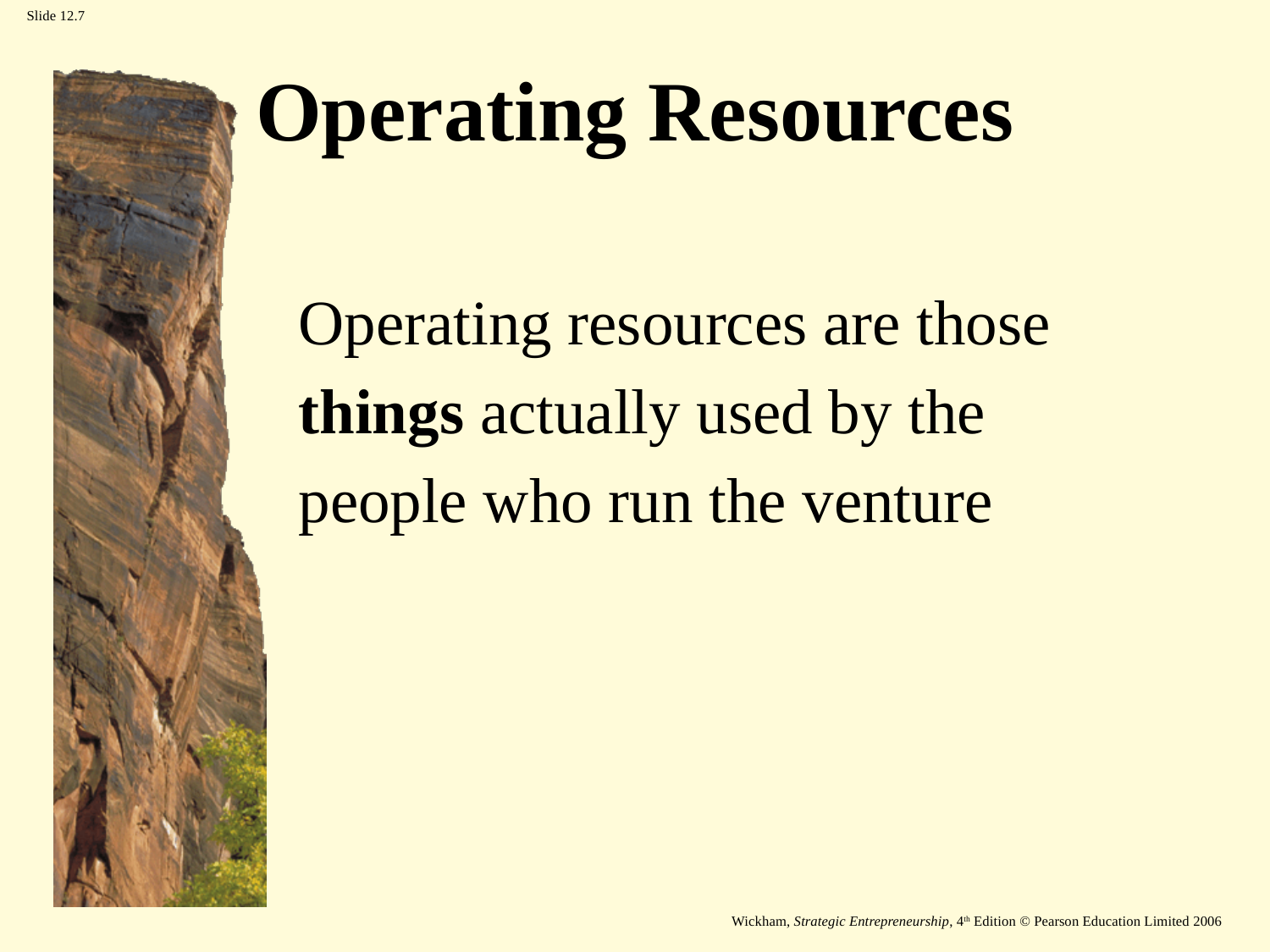

# Operating Resources
Operating resources are those
things actually used by the
people who run the venture